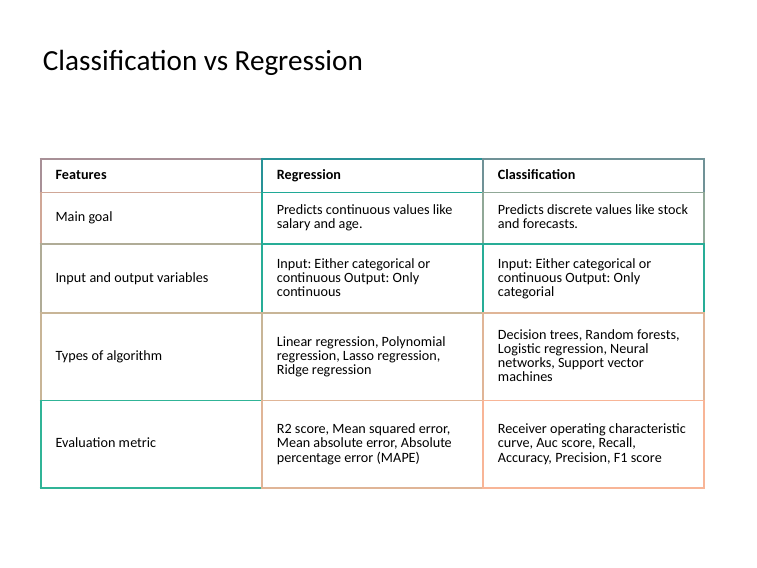

Classification vs Regression
| Features | Regression | Classification |
| --- | --- | --- |
| Main goal | Predicts continuous values like salary and age. | Predicts discrete values like stock and forecasts. |
| Input and output variables | Input: Either categorical or continuous Output: Only continuous | Input: Either categorical or continuous Output: Only categorial |
| Types of algorithm | Linear regression, Polynomial regression, Lasso regression, Ridge regression | Decision trees, Random forests, Logistic regression, Neural networks, Support vector machines |
| Evaluation metric | R2 score, Mean squared error, Mean absolute error, Absolute percentage error (MAPE) | Receiver operating characteristic curve, Auc score, Recall, Accuracy, Precision, F1 score |